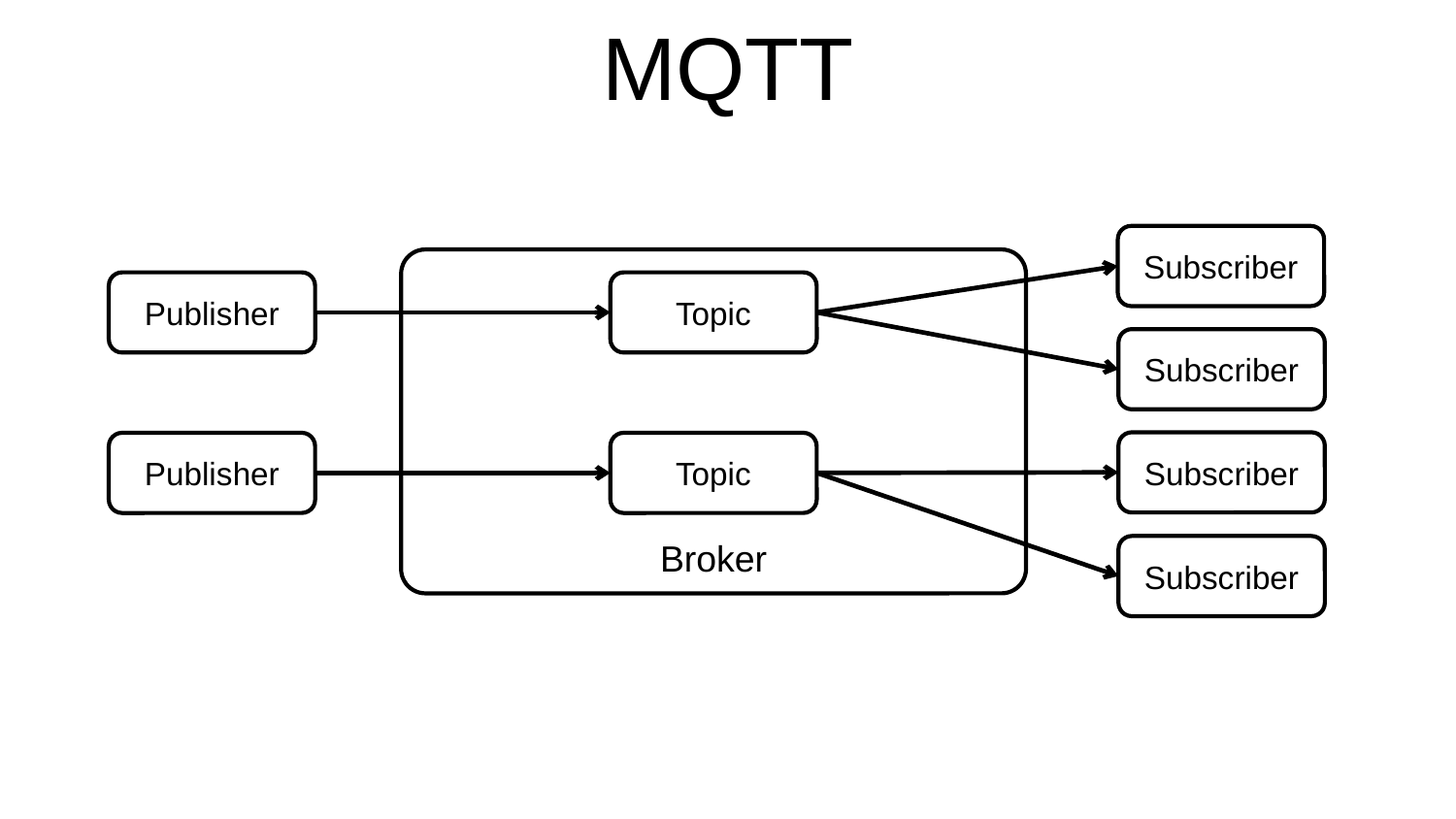

# MQTT
Subscriber
Broker
Publisher
Topic
Subscriber
Subscriber
Publisher
Topic
Subscriber